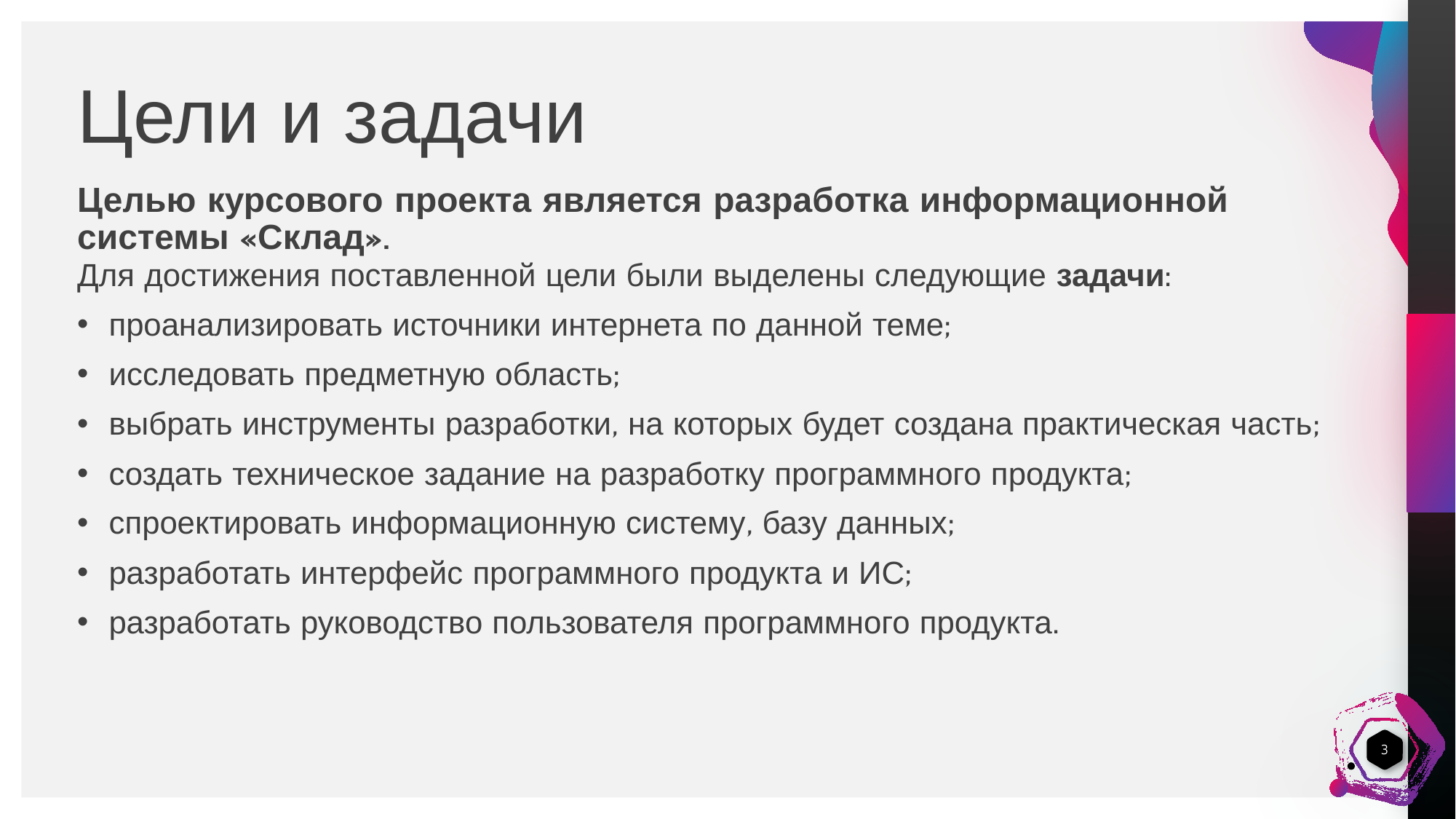

# Цели и задачи
Целью курсового проекта является разработка информационной системы «Склад».
Для достижения поставленной цели были выделены следующие задачи:
проанализировать источники интернета по данной теме;
исследовать предметную область;
выбрать инструменты разработки, на которых будет создана практическая часть;
создать техническое задание на разработку программного продукта;
спроектировать информационную систему, базу данных;
разработать интерфейс программного продукта и ИС;
разработать руководство пользователя программного продукта.

3